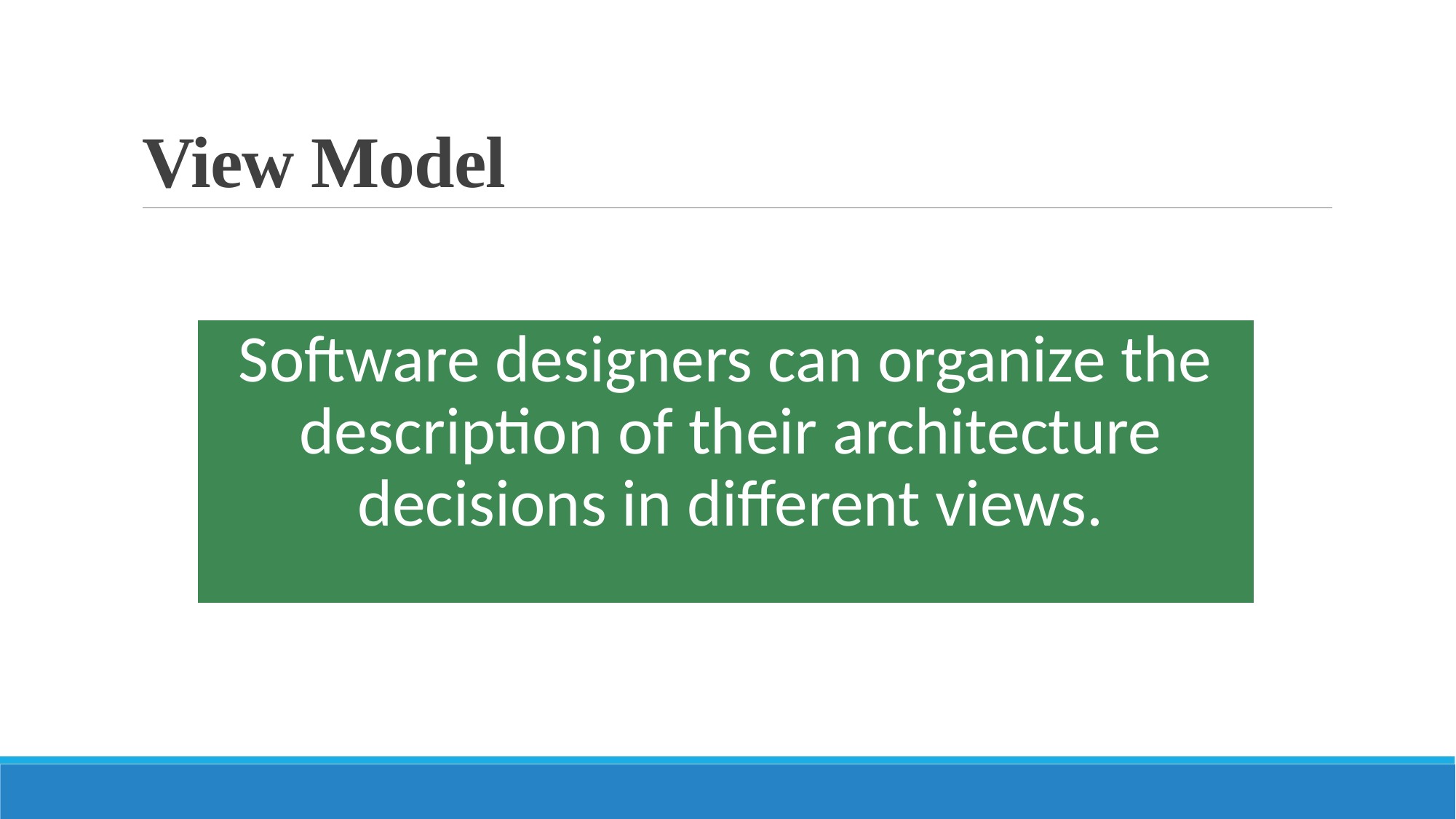

# View Model
Software designers can organize the description of their architecture decisions in different views.